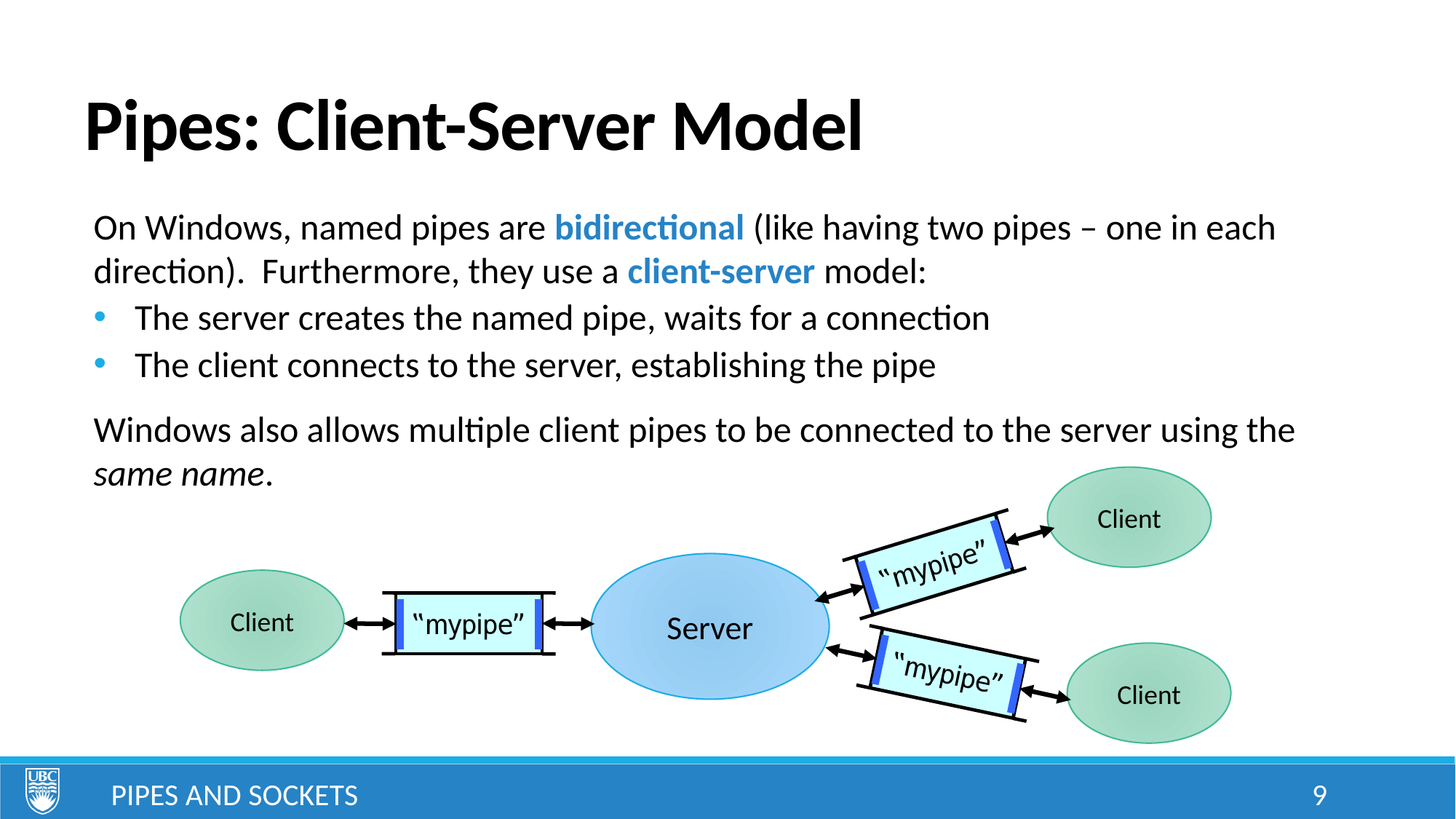

# Pipes: Client-Server Model
On Windows, named pipes are bidirectional (like having two pipes – one in each direction).  Furthermore, they use a client-server model:
The server creates the named pipe, waits for a connection
The client connects to the server, establishing the pipe
Windows also allows multiple client pipes to be connected to the server using the same name.
Client

“mypipe”

Server
Client

“mypipe”

“mypipe”

Client
Pipes and Sockets
9